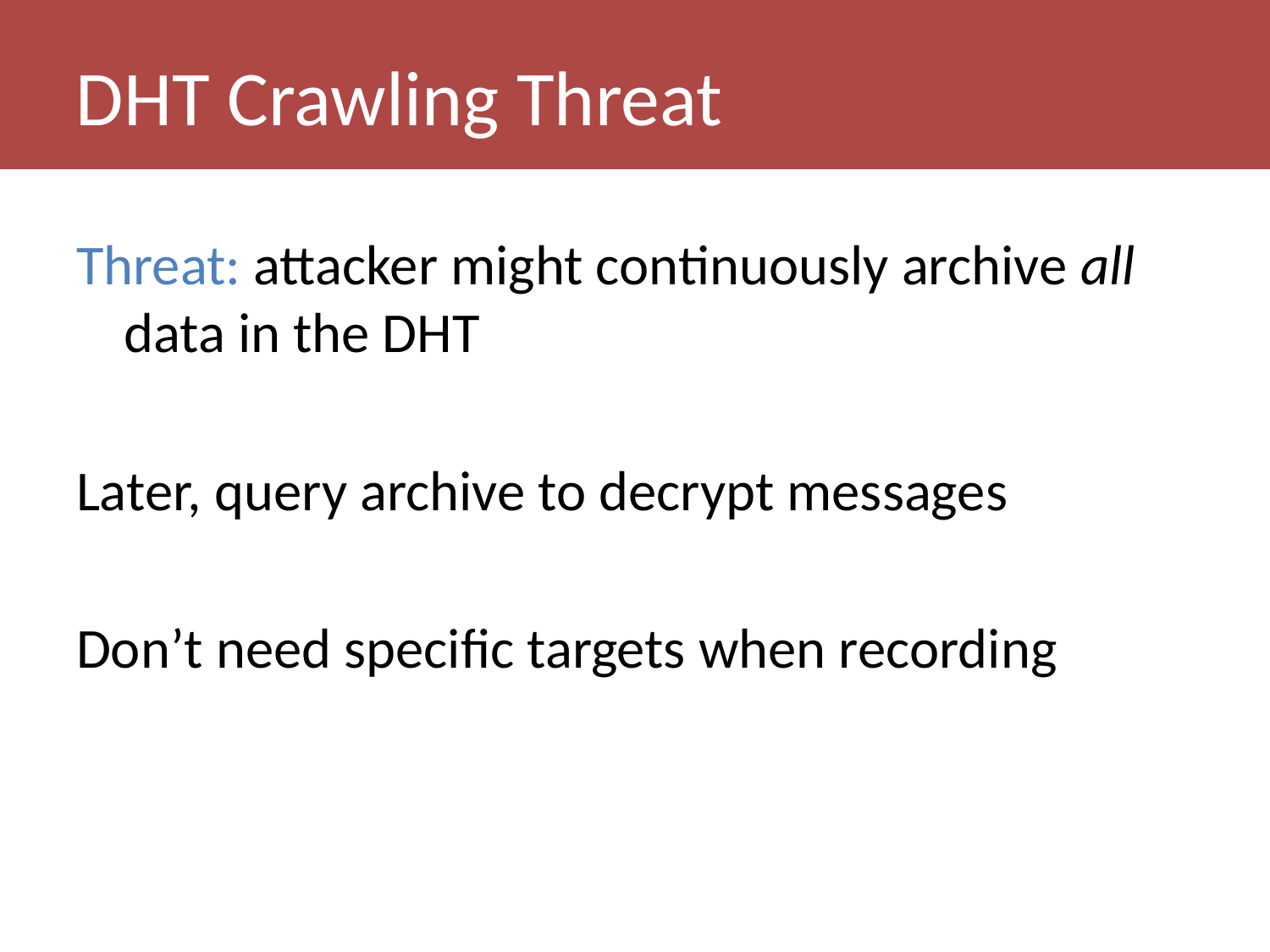

# DHT Crawling Threat
Threat: attacker might continuously archive all data in the DHT

Later, query archive to decrypt messages

Don’t need specific targets when recording